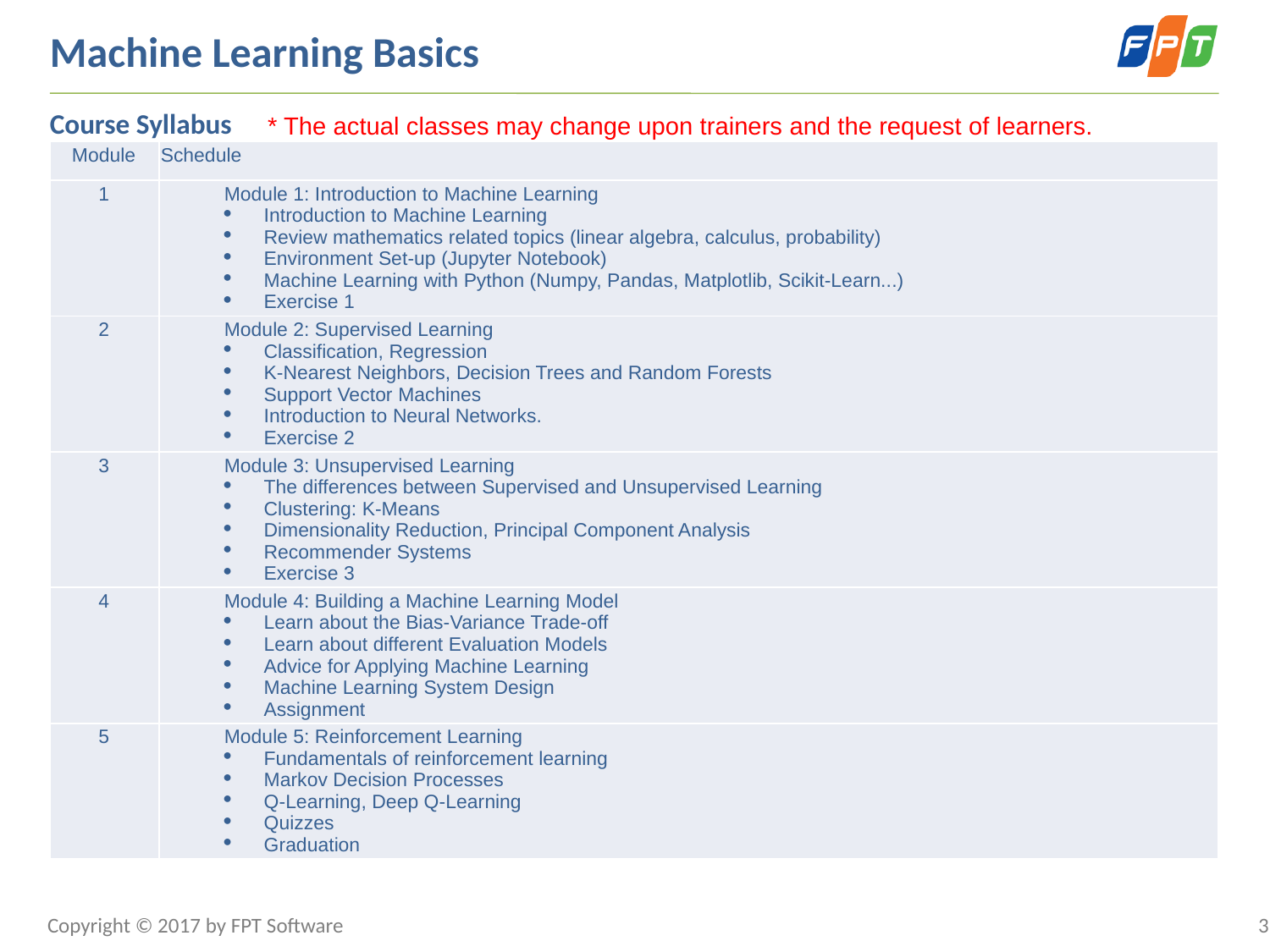

Machine Learning Basics
* The actual classes may change upon trainers and the request of learners.
Course Syllabus

| Module | Schedule |
| --- | --- |
| 1 | Module 1: Introduction to Machine Learning Introduction to Machine Learning Review mathematics related topics (linear algebra, calculus, probability) Environment Set-up (Jupyter Notebook) Machine Learning with Python (Numpy, Pandas, Matplotlib, Scikit-Learn...) Exercise 1 |
| 2 | Module 2: Supervised Learning Classification, Regression K-Nearest Neighbors, Decision Trees and Random Forests Support Vector Machines Introduction to Neural Networks. Exercise 2 |
| 3 | Module 3: Unsupervised Learning The differences between Supervised and Unsupervised Learning Clustering: K-Means Dimensionality Reduction, Principal Component Analysis Recommender Systems Exercise 3 |
| 4 | Module 4: Building a Machine Learning Model Learn about the Bias-Variance Trade-off Learn about different Evaluation Models Advice for Applying Machine Learning Machine Learning System Design Assignment |
| 5 | Module 5: Reinforcement Learning Fundamentals of reinforcement learning Markov Decision Processes Q-Learning, Deep Q-Learning Quizzes Graduation |